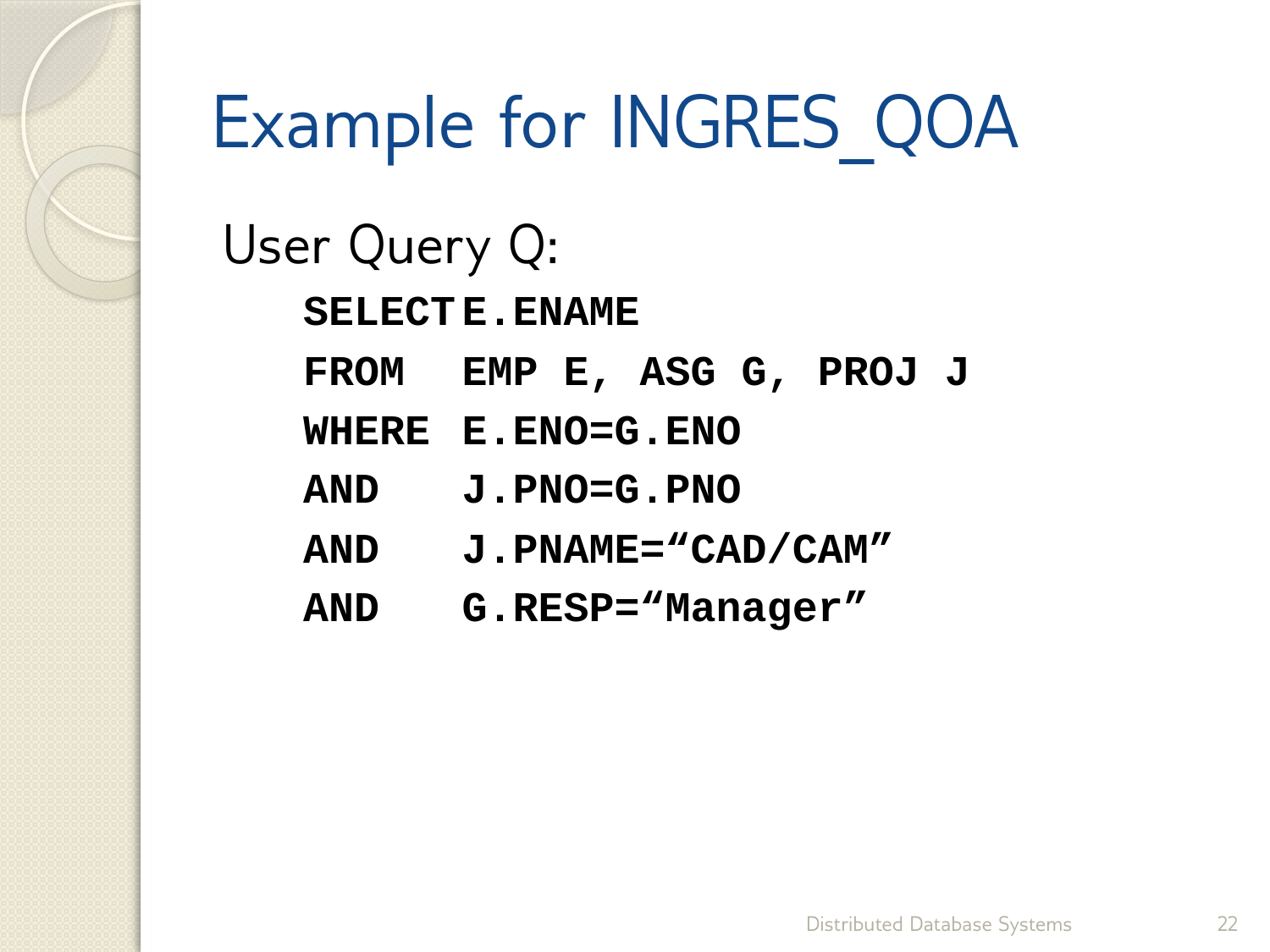

# Example for INGRES_QOA
User Query Q:
SELECT	E.ENAME
FROM	EMP E, ASG G, PROJ J
WHERE	E.ENO=G.ENO
AND	J.PNO=G.PNO
AND	J.PNAME=“CAD/CAM”
AND	G.RESP=“Manager”

Distributed Database Systems
22